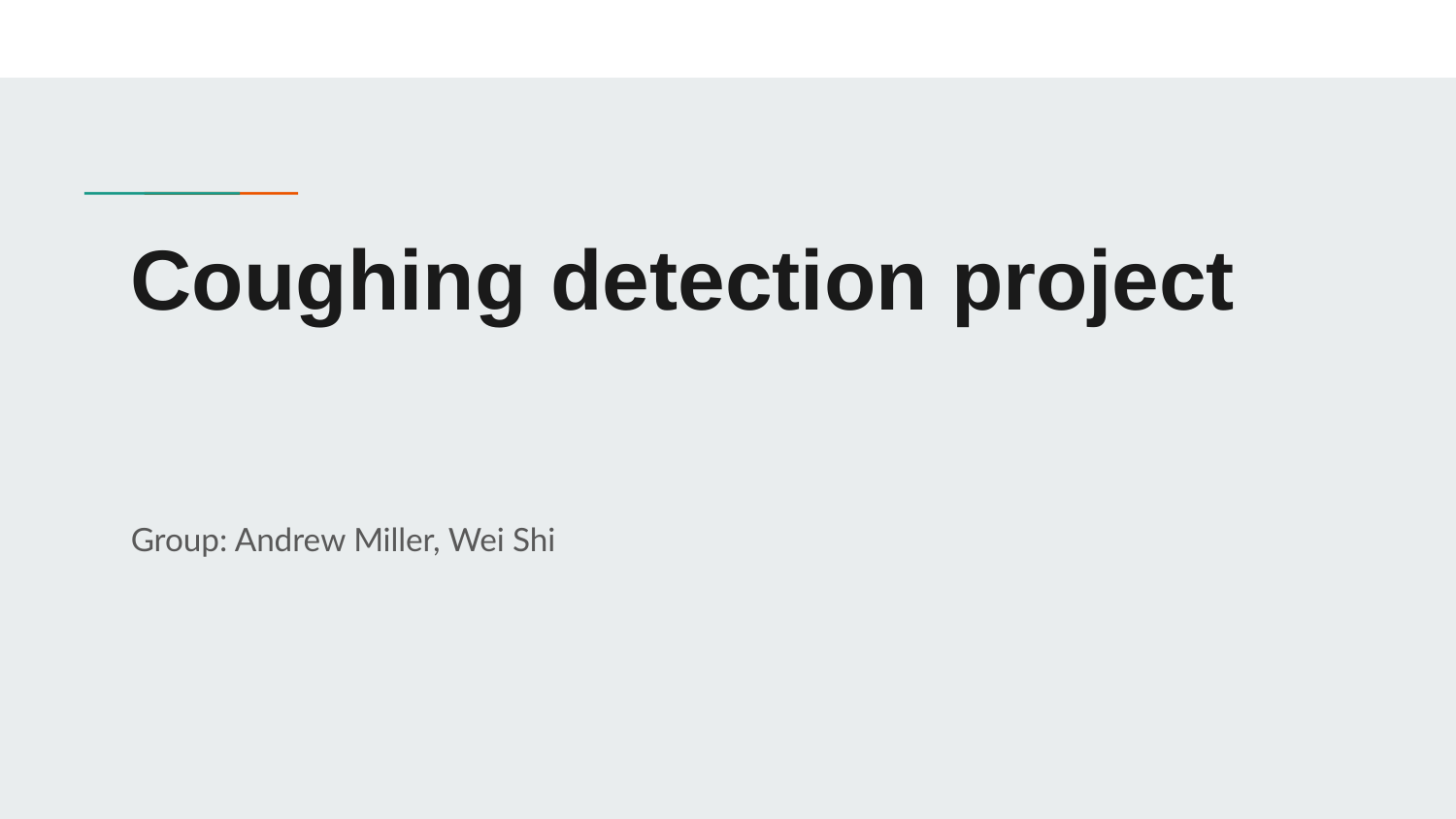

# Coughing detection project
Group: Andrew Miller, Wei Shi